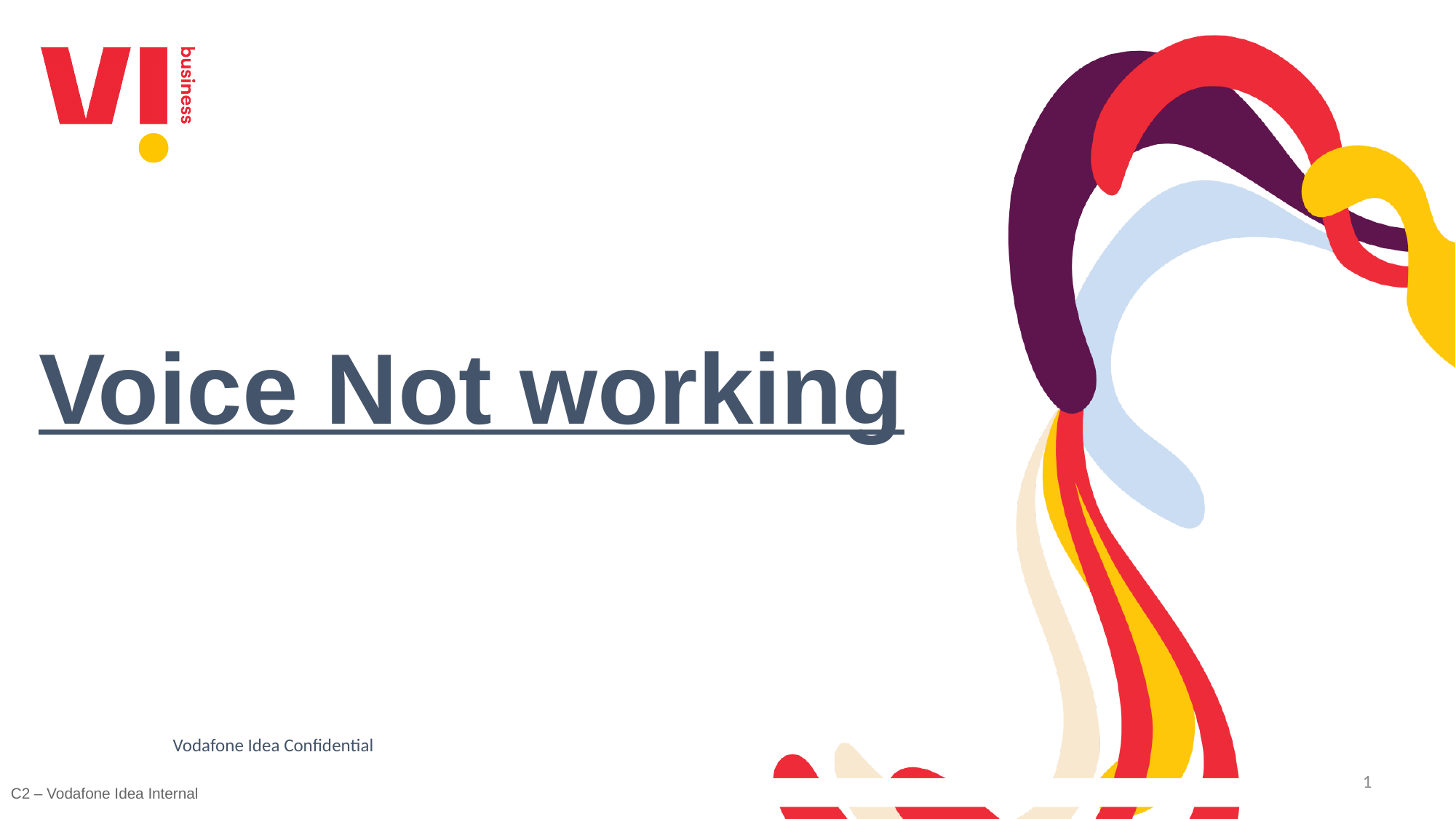

# Voice Not working
Vodafone Idea Confidential
1